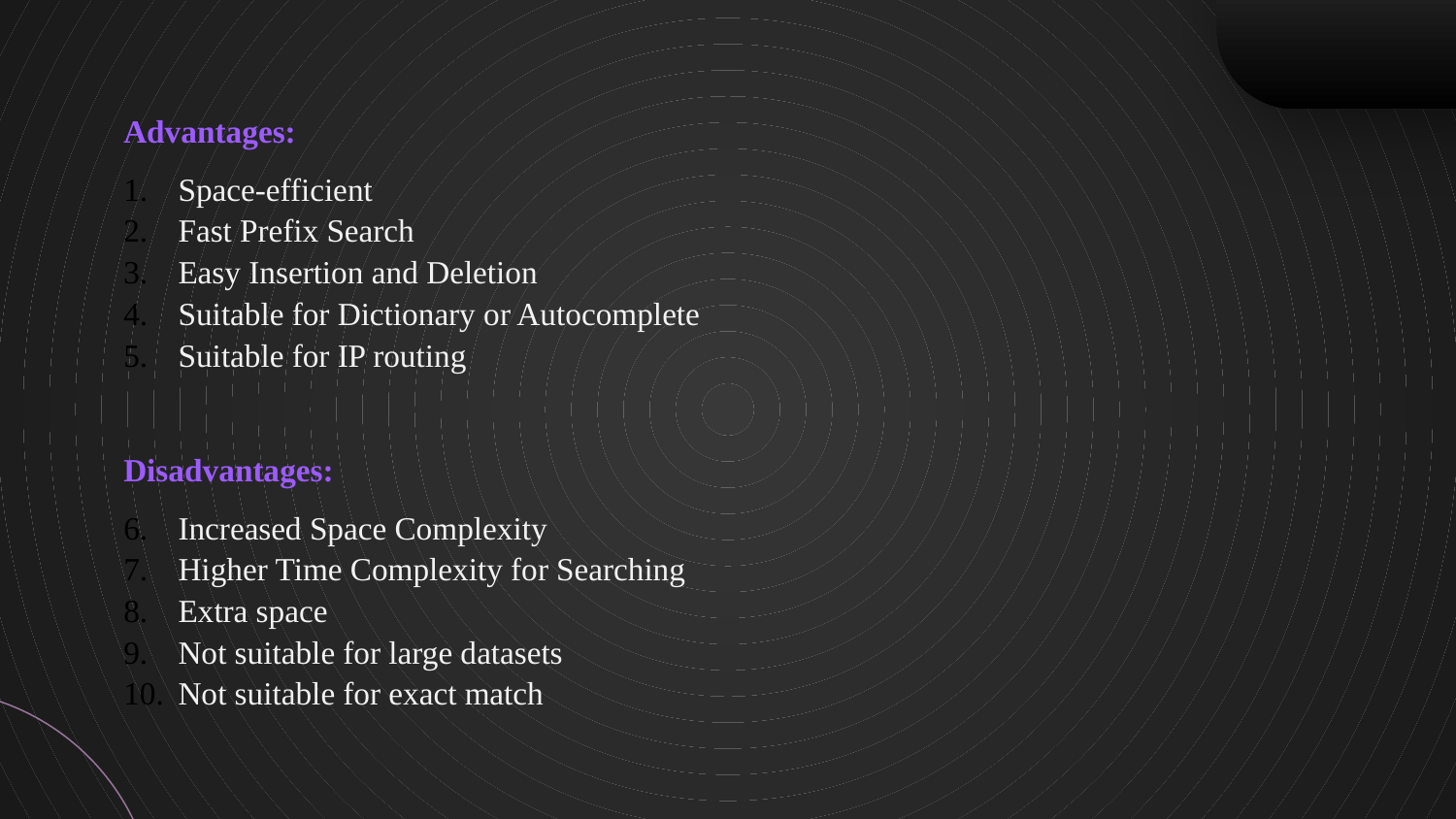

Advantages:
Space-efficient
Fast Prefix Search
Easy Insertion and Deletion
Suitable for Dictionary or Autocomplete
Suitable for IP routing

Disadvantages:
Increased Space Complexity
Higher Time Complexity for Searching
Extra space
Not suitable for large datasets
Not suitable for exact match